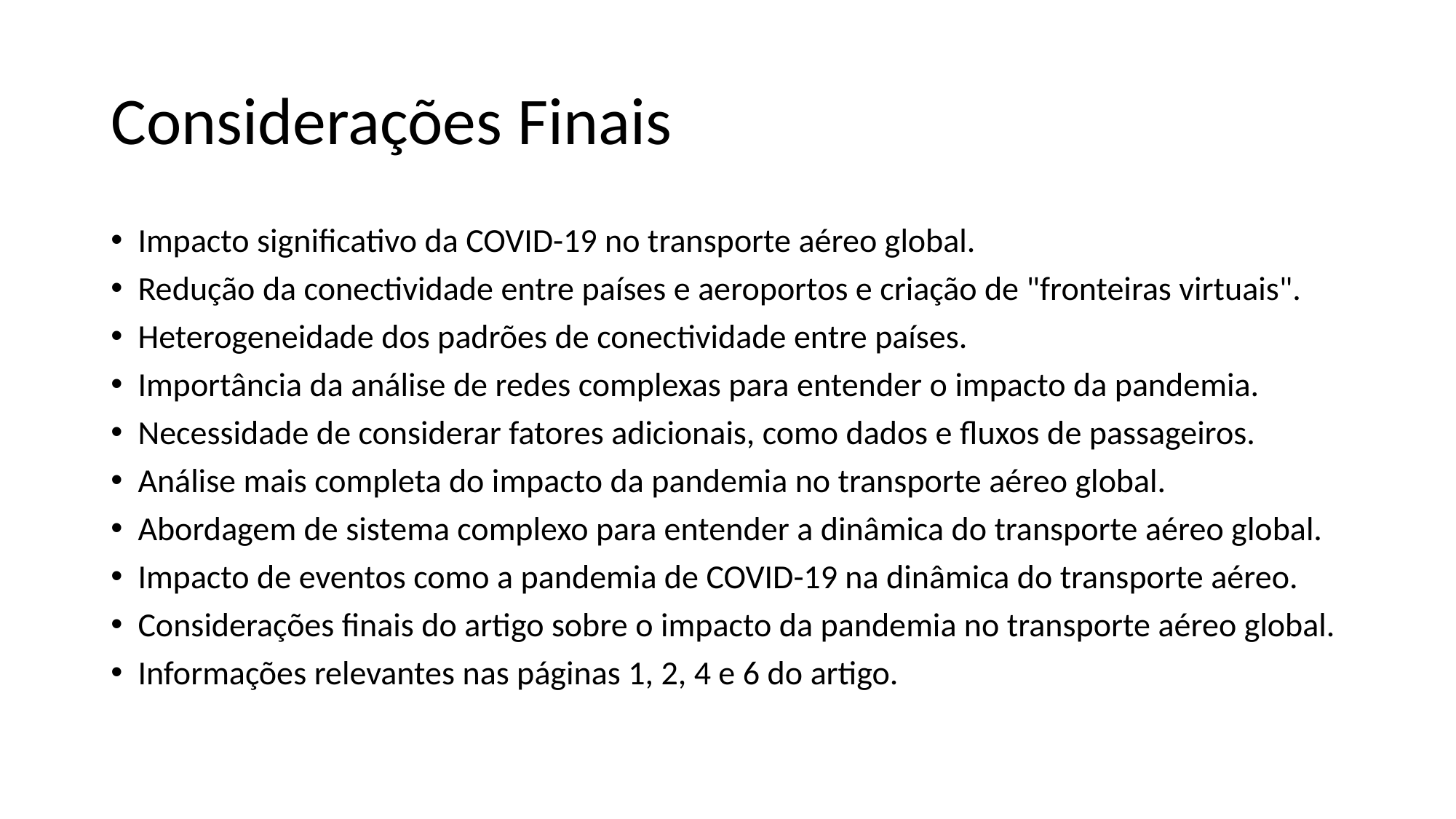

# Considerações Finais
Impacto significativo da COVID-19 no transporte aéreo global.
Redução da conectividade entre países e aeroportos e criação de "fronteiras virtuais".
Heterogeneidade dos padrões de conectividade entre países.
Importância da análise de redes complexas para entender o impacto da pandemia.
Necessidade de considerar fatores adicionais, como dados e fluxos de passageiros.
Análise mais completa do impacto da pandemia no transporte aéreo global.
Abordagem de sistema complexo para entender a dinâmica do transporte aéreo global.
Impacto de eventos como a pandemia de COVID-19 na dinâmica do transporte aéreo.
Considerações finais do artigo sobre o impacto da pandemia no transporte aéreo global.
Informações relevantes nas páginas 1, 2, 4 e 6 do artigo.